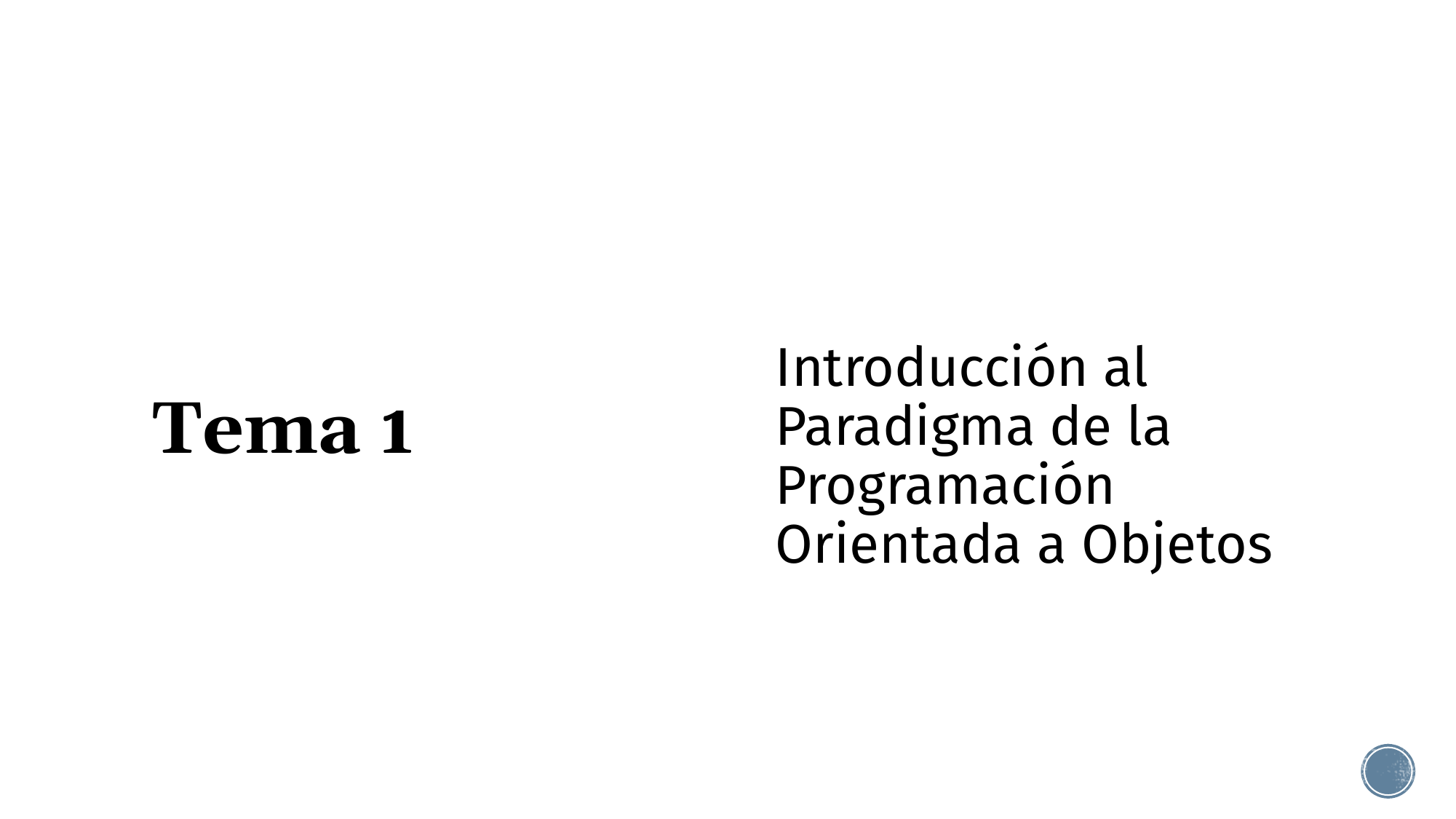

# Tema 1
Introducción al Paradigma de la Programación Orientada a Objetos